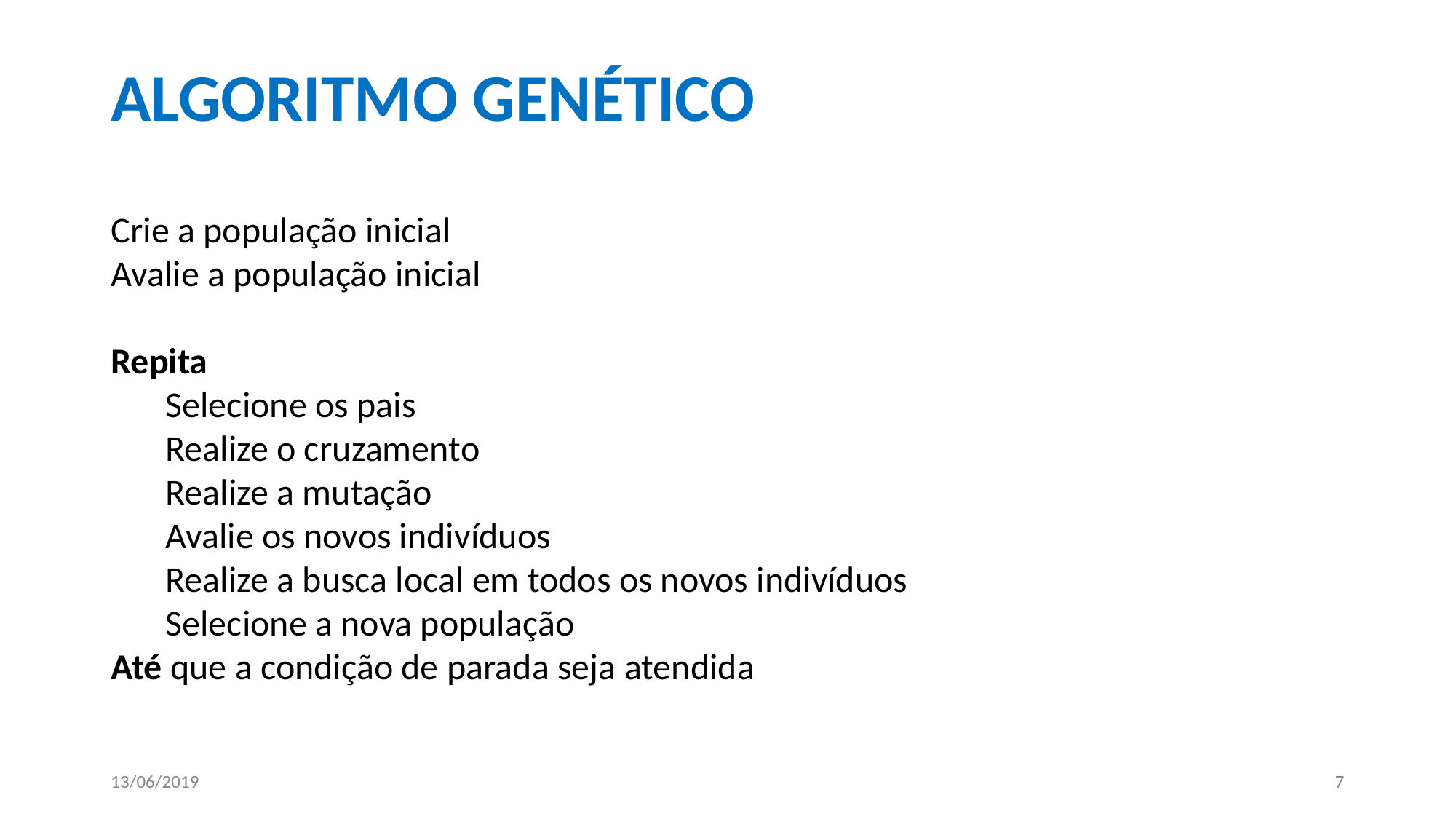

# ALGORITMO GENÉTICO
Crie a população inicial
Avalie a população inicial

Repita
Selecione os pais
Realize o cruzamento
Realize a mutação
Avalie os novos indivíduos
Realize a busca local em todos os novos indivíduos
Selecione a nova população
Até que a condição de parada seja atendida
13/06/2019
7